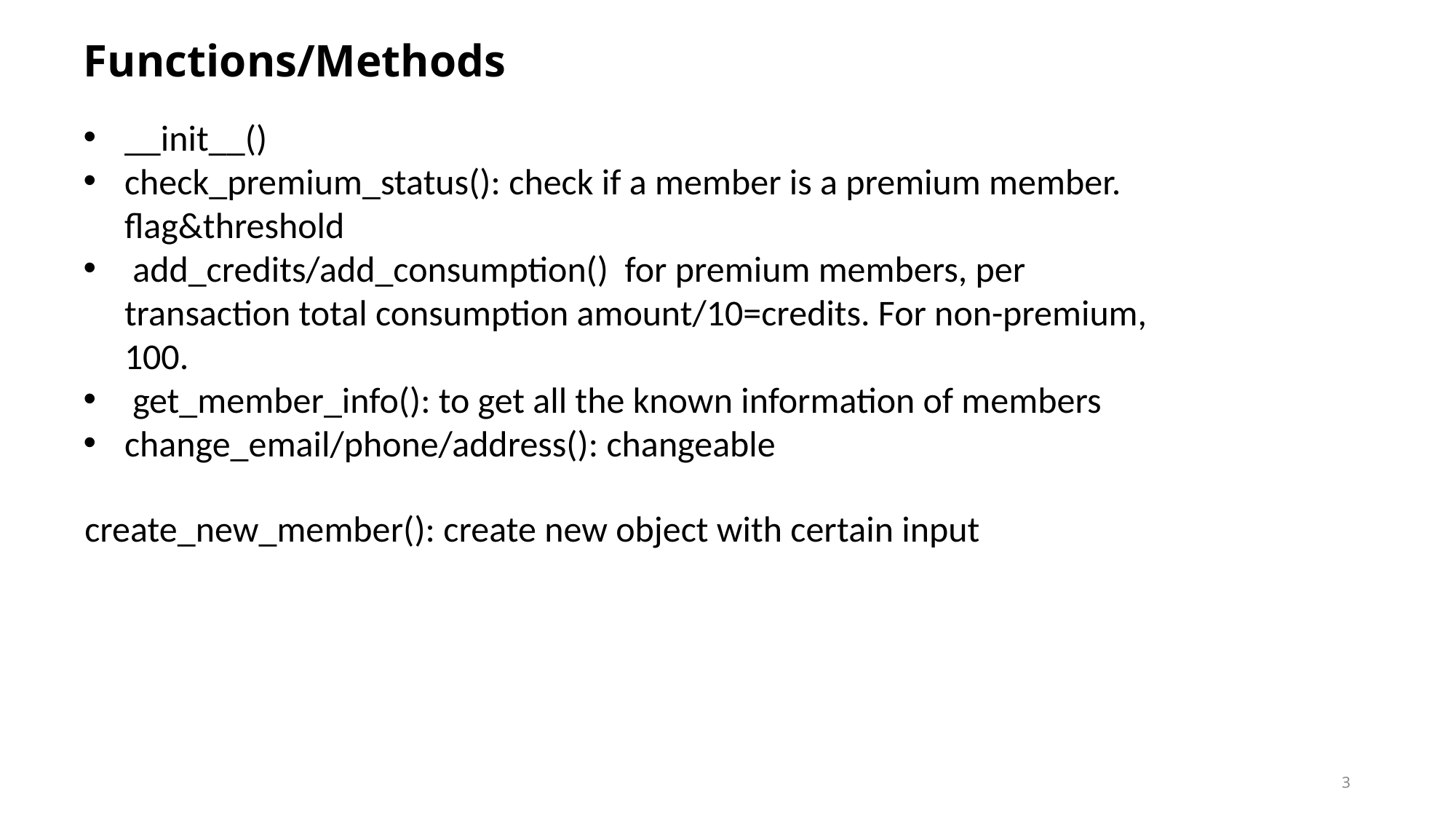

# Functions/Methods
__init__()
check_premium_status(): check if a member is a premium member. flag&threshold
 add_credits/add_consumption()  for premium members, per transaction total consumption amount/10=credits. For non-premium, 100.
 get_member_info(): to get all the known information of members
change_email/phone/address(): changeable

create_new_member(): create new object with certain input
3